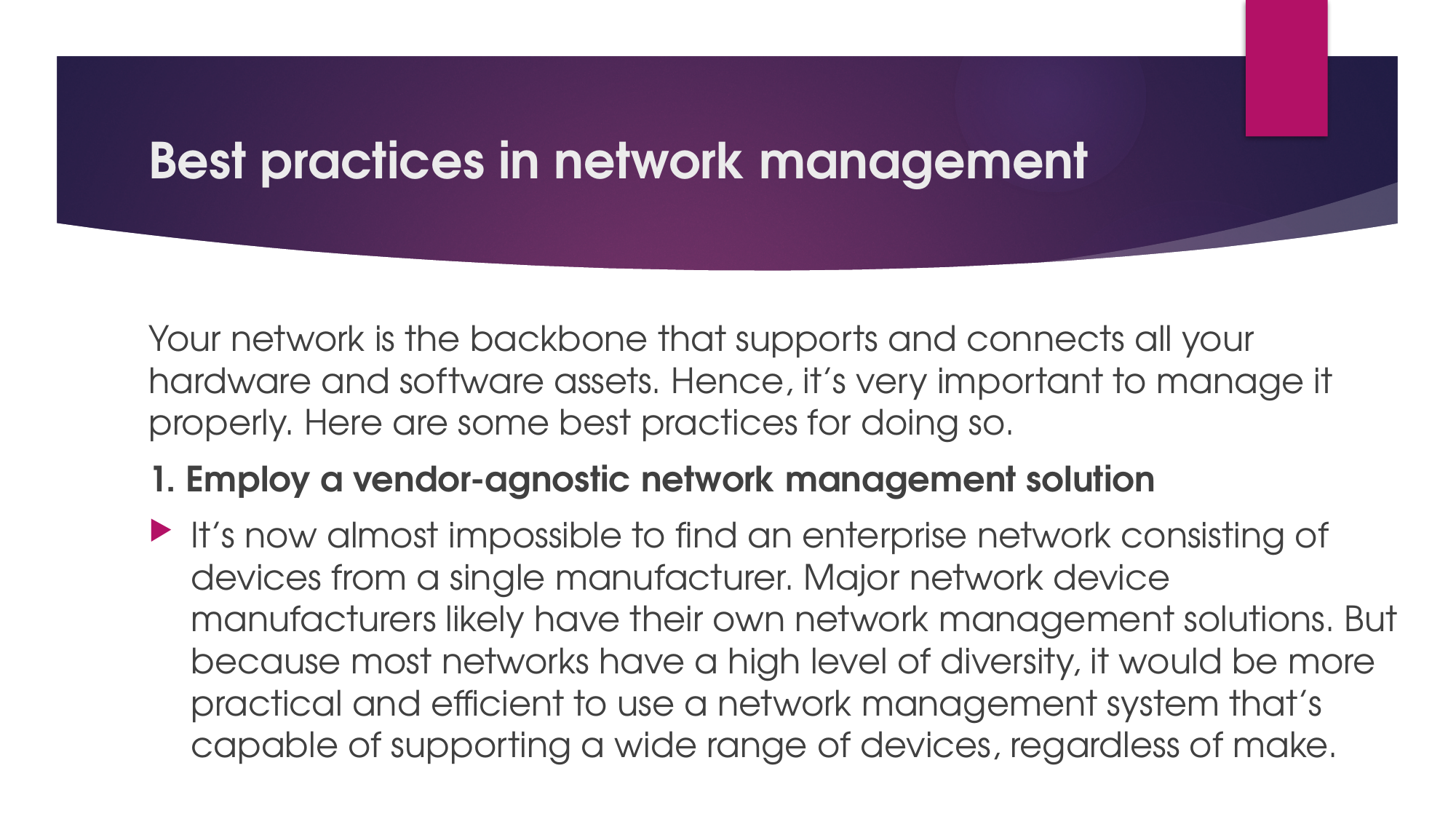

# Best practices in network management
Your network is the backbone that supports and connects all your hardware and software assets. Hence, it’s very important to manage it properly. Here are some best practices for doing so.
1. Employ a vendor-agnostic network management solution
It’s now almost impossible to find an enterprise network consisting of devices from a single manufacturer. Major network device manufacturers likely have their own network management solutions. But because most networks have a high level of diversity, it would be more practical and efficient to use a network management system that’s capable of supporting a wide range of devices, regardless of make.